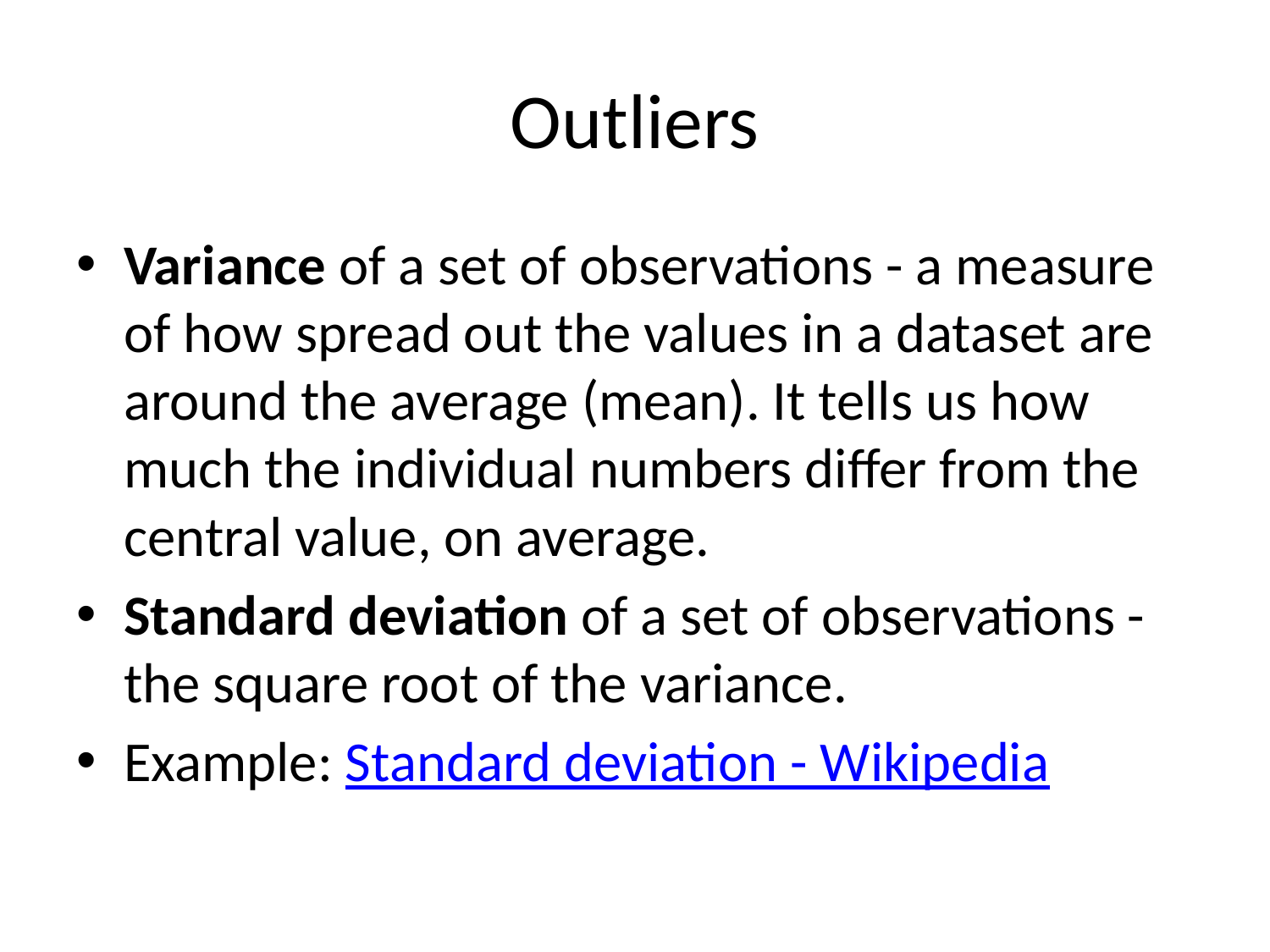

# Outliers
Variance of a set of observations - a measure of how spread out the values in a dataset are around the average (mean). It tells us how much the individual numbers differ from the central value, on average.
Standard deviation of a set of observations - the square root of the variance.
Example: Standard deviation - Wikipedia